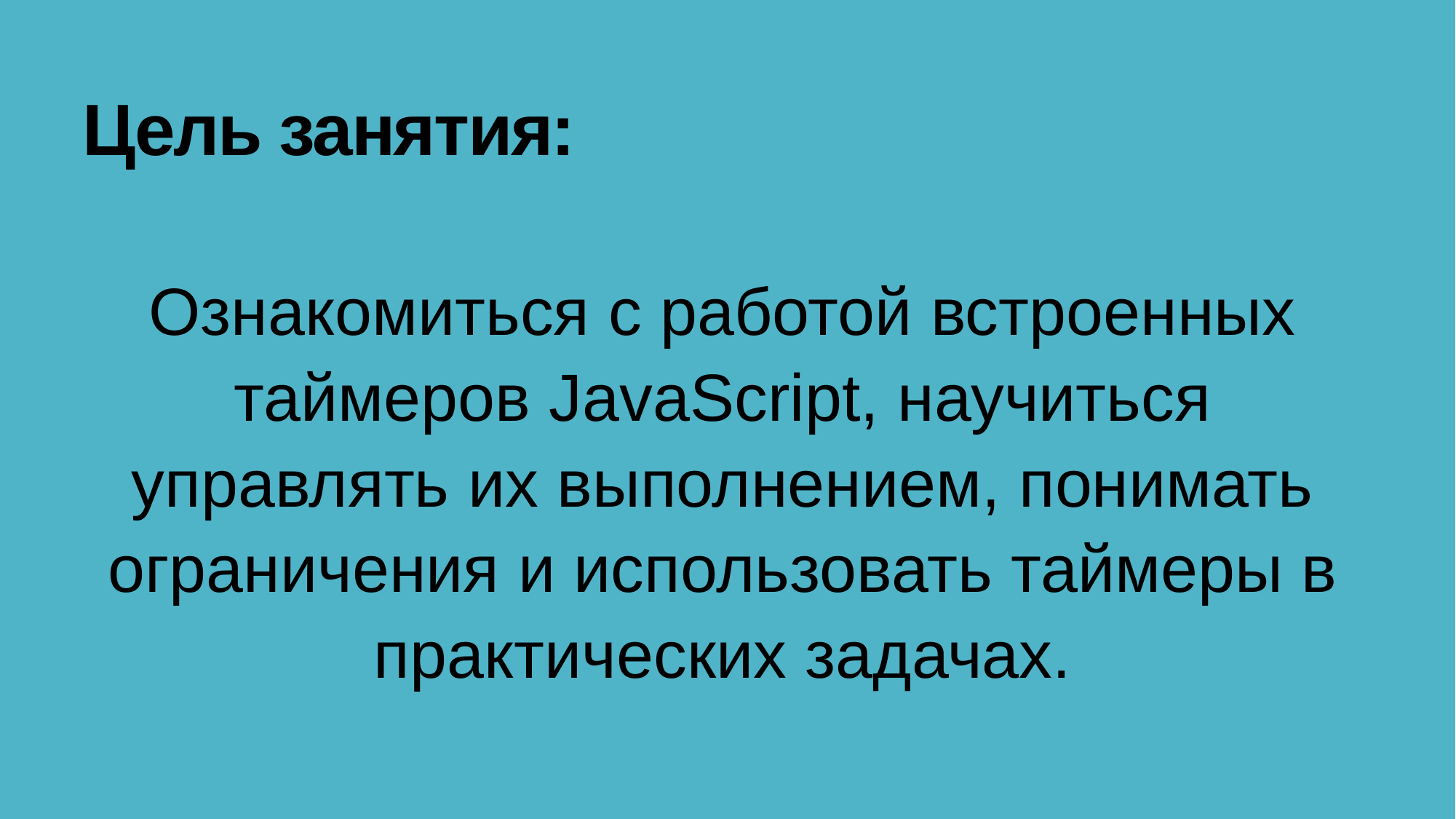

# Цель занятия:

Ознакомиться с работой встроенных таймеров JavaScript, научиться управлять их выполнением, понимать ограничения и использовать таймеры в практических задачах.